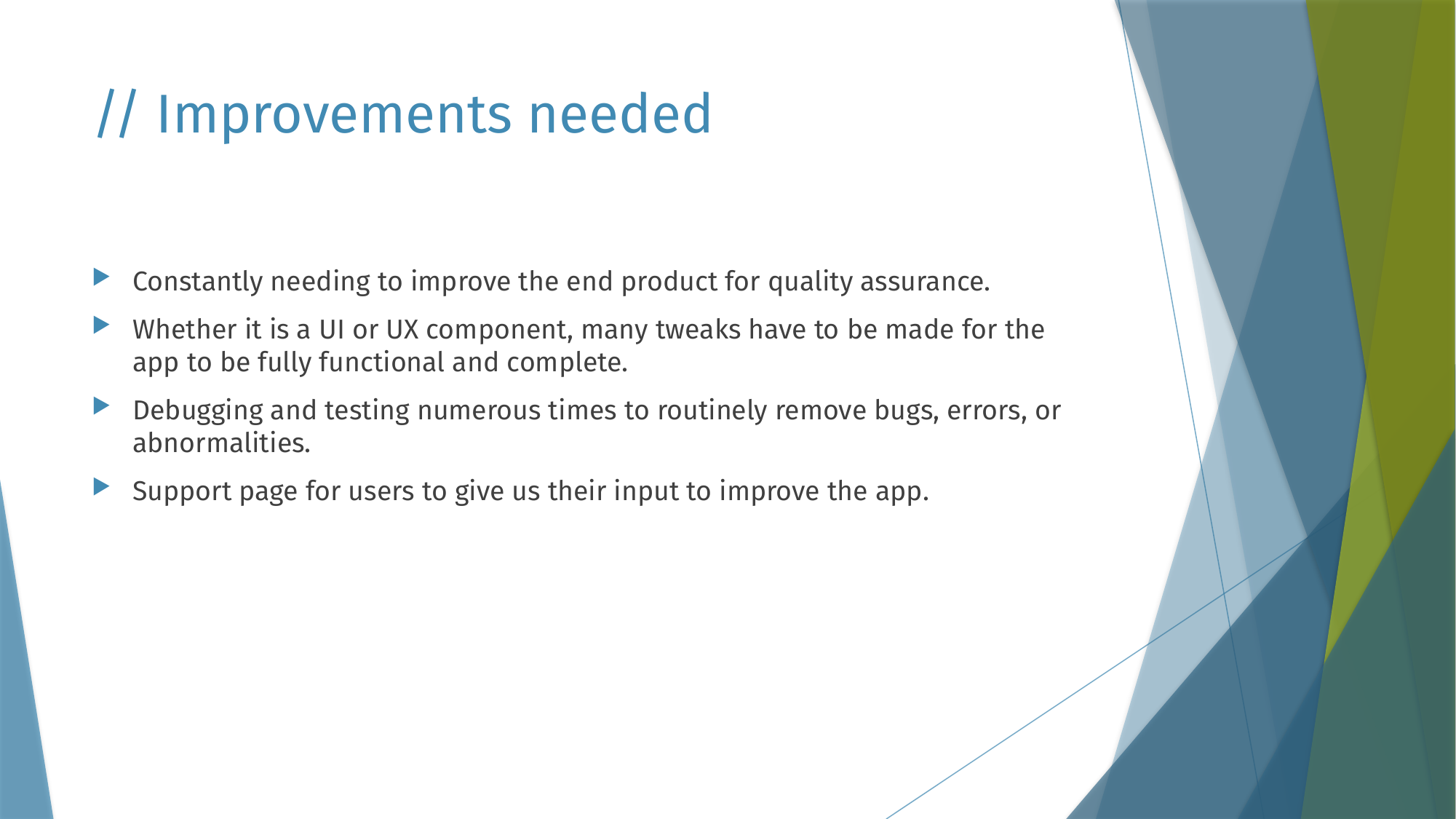

# // Improvements needed
Constantly needing to improve the end product for quality assurance.
Whether it is a UI or UX component, many tweaks have to be made for the app to be fully functional and complete.
Debugging and testing numerous times to routinely remove bugs, errors, or abnormalities.
Support page for users to give us their input to improve the app.